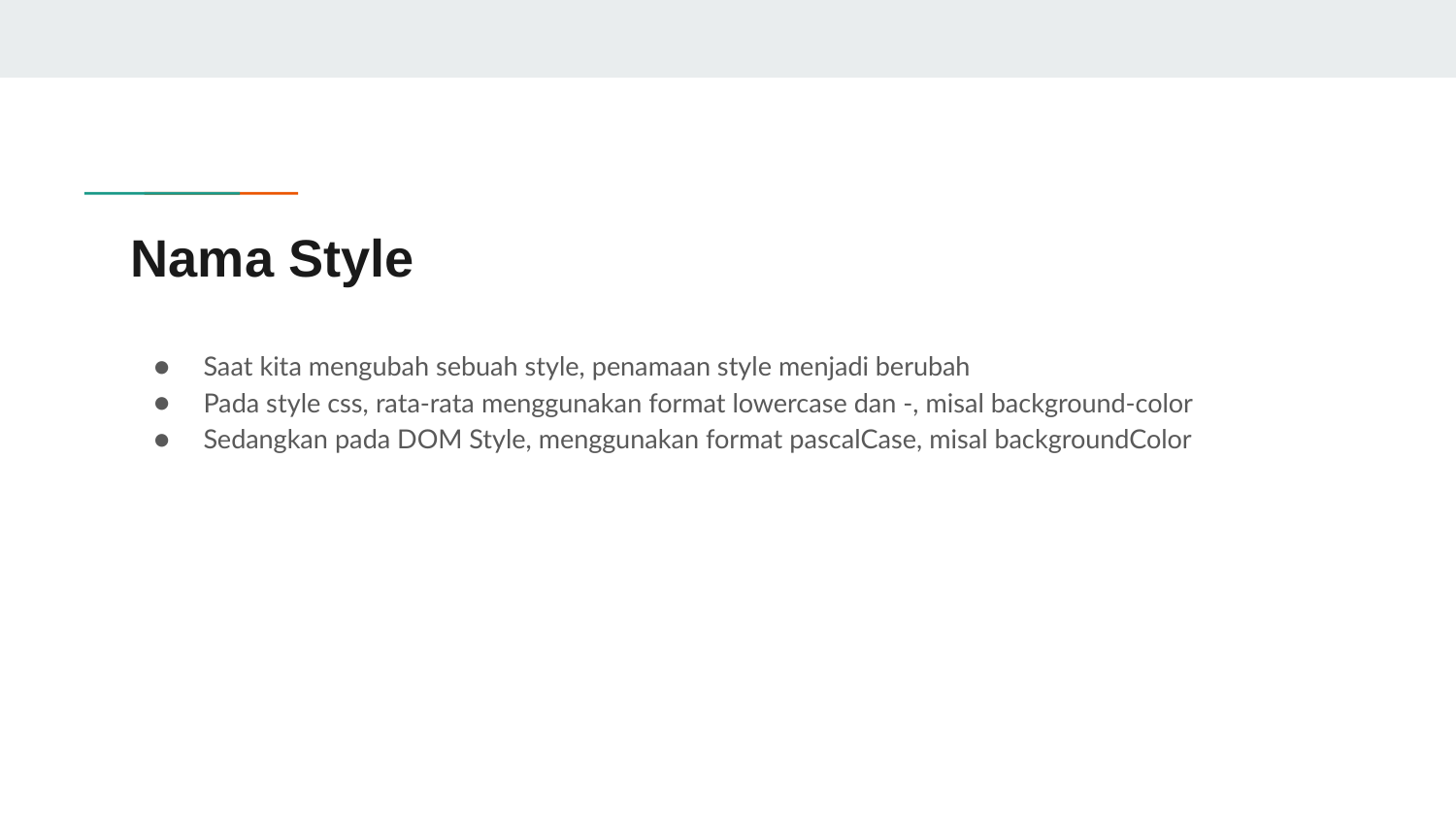

# Nama Style
Saat kita mengubah sebuah style, penamaan style menjadi berubah
Pada style css, rata-rata menggunakan format lowercase dan -, misal background-color
Sedangkan pada DOM Style, menggunakan format pascalCase, misal backgroundColor